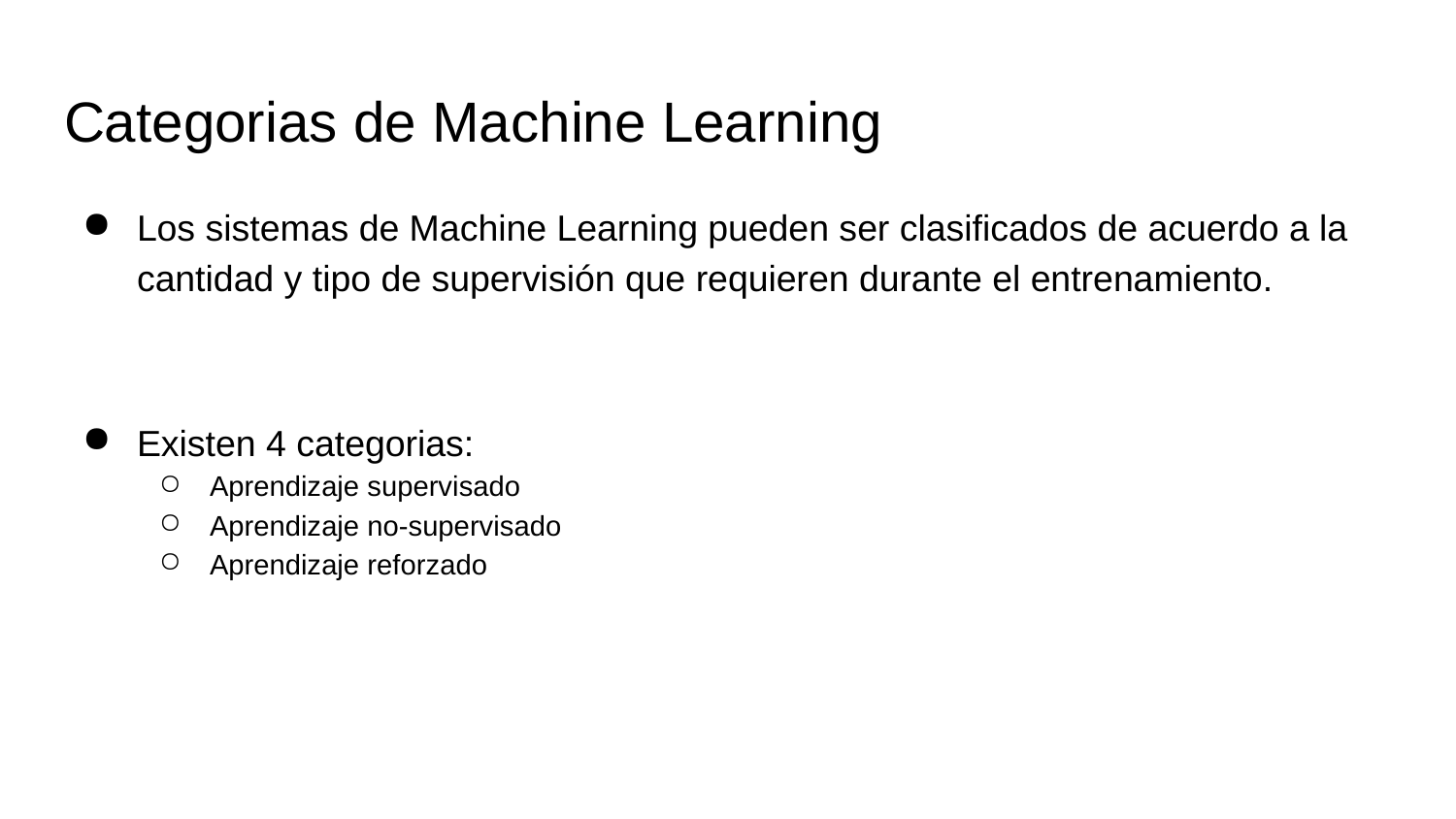

# Categorias de Machine Learning
Los sistemas de Machine Learning pueden ser clasificados de acuerdo a la cantidad y tipo de supervisión que requieren durante el entrenamiento.

Existen 4 categorias:
Aprendizaje supervisado
Aprendizaje no-supervisado
Aprendizaje reforzado